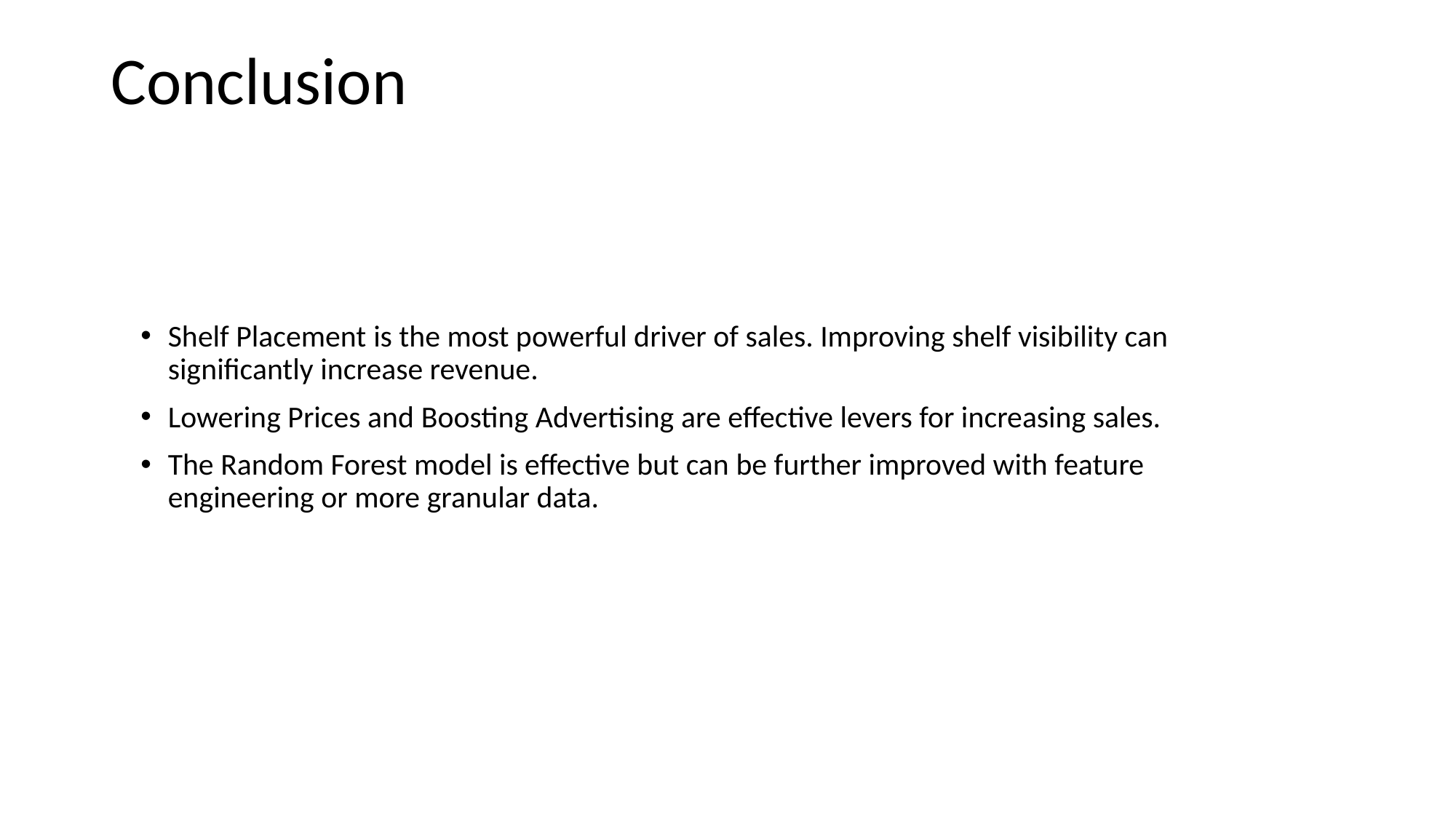

# Conclusion
Shelf Placement is the most powerful driver of sales. Improving shelf visibility can significantly increase revenue.
Lowering Prices and Boosting Advertising are effective levers for increasing sales.
The Random Forest model is effective but can be further improved with feature engineering or more granular data.